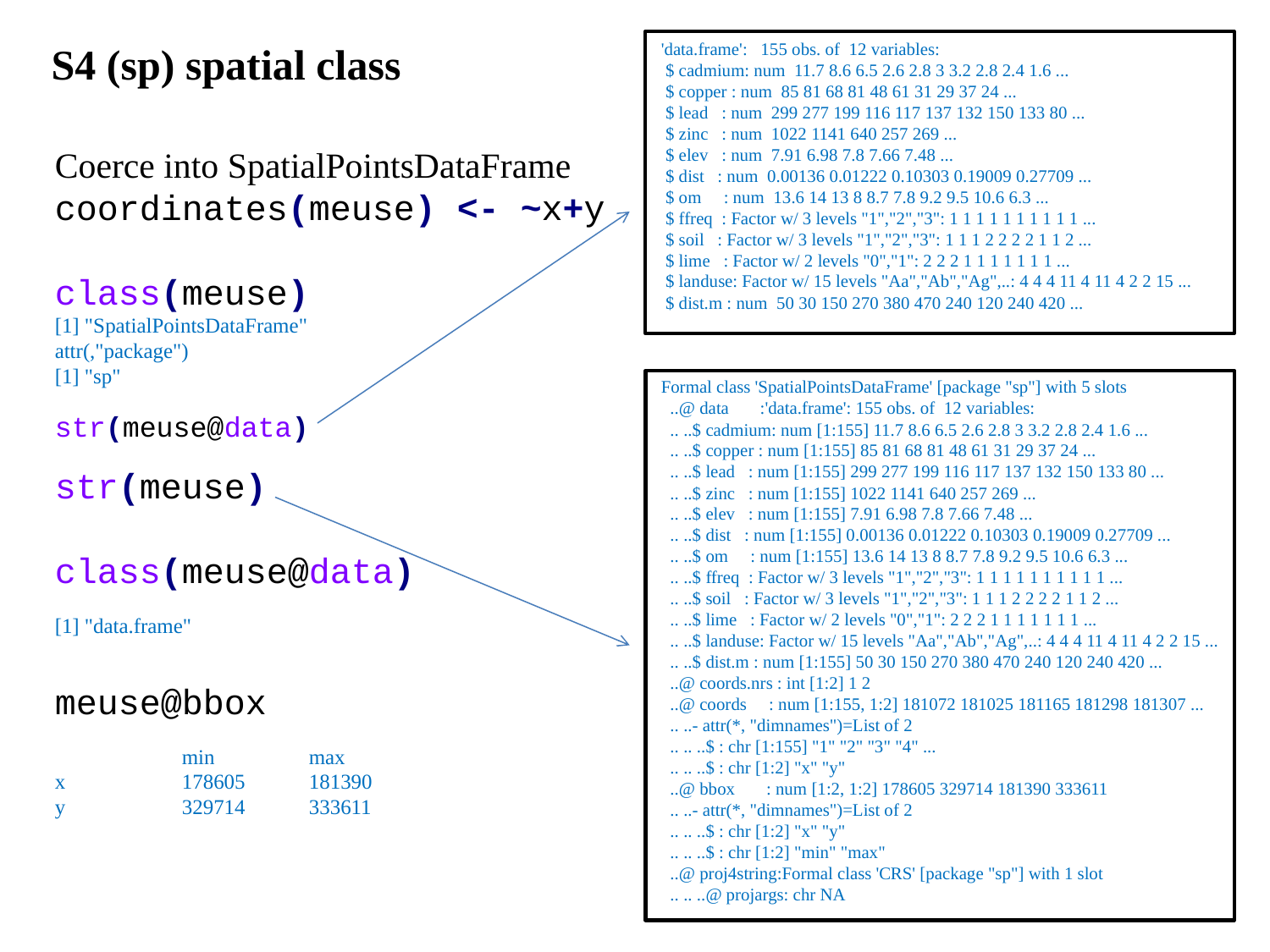

S4 (sp) spatial class
'data.frame':   155 obs. of  12 variables:
 $ cadmium: num  11.7 8.6 6.5 2.6 2.8 3 3.2 2.8 2.4 1.6 ...
 $ copper : num  85 81 68 81 48 61 31 29 37 24 ...
 $ lead   : num  299 277 199 116 117 137 132 150 133 80 ...
 $ zinc   : num  1022 1141 640 257 269 ...
 $ elev   : num  7.91 6.98 7.8 7.66 7.48 ...
 $ dist   : num  0.00136 0.01222 0.10303 0.19009 0.27709 ...
 $ om     : num  13.6 14 13 8 8.7 7.8 9.2 9.5 10.6 6.3 ...
 $ ffreq  : Factor w/ 3 levels "1","2","3": 1 1 1 1 1 1 1 1 1 1 ...
 $ soil   : Factor w/ 3 levels "1","2","3": 1 1 1 2 2 2 2 1 1 2 ...
 $ lime   : Factor w/ 2 levels "0","1": 2 2 2 1 1 1 1 1 1 1 ...
 $ landuse: Factor w/ 15 levels "Aa","Ab","Ag",..: 4 4 4 11 4 11 4 2 2 15 ...
 $ dist.m : num  50 30 150 270 380 470 240 120 240 420 ...

Formal class 'SpatialPointsDataFrame' [package "sp"] with 5 slots
  ..@ data       :'data.frame': 155 obs. of  12 variables:
  .. ..$ cadmium: num [1:155] 11.7 8.6 6.5 2.6 2.8 3 3.2 2.8 2.4 1.6 ...
  .. ..$ copper : num [1:155] 85 81 68 81 48 61 31 29 37 24 ...
  .. ..$ lead   : num [1:155] 299 277 199 116 117 137 132 150 133 80 ...
  .. ..$ zinc   : num [1:155] 1022 1141 640 257 269 ...
  .. ..$ elev   : num [1:155] 7.91 6.98 7.8 7.66 7.48 ...
  .. ..$ dist   : num [1:155] 0.00136 0.01222 0.10303 0.19009 0.27709 ...
  .. ..$ om     : num [1:155] 13.6 14 13 8 8.7 7.8 9.2 9.5 10.6 6.3 ...
  .. ..$ ffreq  : Factor w/ 3 levels "1","2","3": 1 1 1 1 1 1 1 1 1 1 ...
  .. ..$ soil   : Factor w/ 3 levels "1","2","3": 1 1 1 2 2 2 2 1 1 2 ...
  .. ..$ lime   : Factor w/ 2 levels "0","1": 2 2 2 1 1 1 1 1 1 1 ...
  .. ..$ landuse: Factor w/ 15 levels "Aa","Ab","Ag",..: 4 4 4 11 4 11 4 2 2 15 ...
  .. ..$ dist.m : num [1:155] 50 30 150 270 380 470 240 120 240 420 ...
  ..@ coords.nrs : int [1:2] 1 2
  ..@ coords     : num [1:155, 1:2] 181072 181025 181165 181298 181307 ...
  .. ..- attr(*, "dimnames")=List of 2
  .. .. ..$ : chr [1:155] "1" "2" "3" "4" ...
  .. .. ..$ : chr [1:2] "x" "y"
  ..@ bbox       : num [1:2, 1:2] 178605 329714 181390 333611
  .. ..- attr(*, "dimnames")=List of 2
  .. .. ..$ : chr [1:2] "x" "y"
  .. .. ..$ : chr [1:2] "min" "max"
  ..@ proj4string:Formal class 'CRS' [package "sp"] with 1 slot
  .. .. ..@ projargs: chr NA

Coerce into SpatialPointsDataFrame
coordinates(meuse) <- ~x+y

class(meuse)
[1] "SpatialPointsDataFrame"
attr(,"package")
[1] "sp"

str(meuse@data)

str(meuse)

class(meuse@data)

[1] "data.frame"

meuse@bbox

	min    	max
x 	178605 	181390
y 	329714 	333611